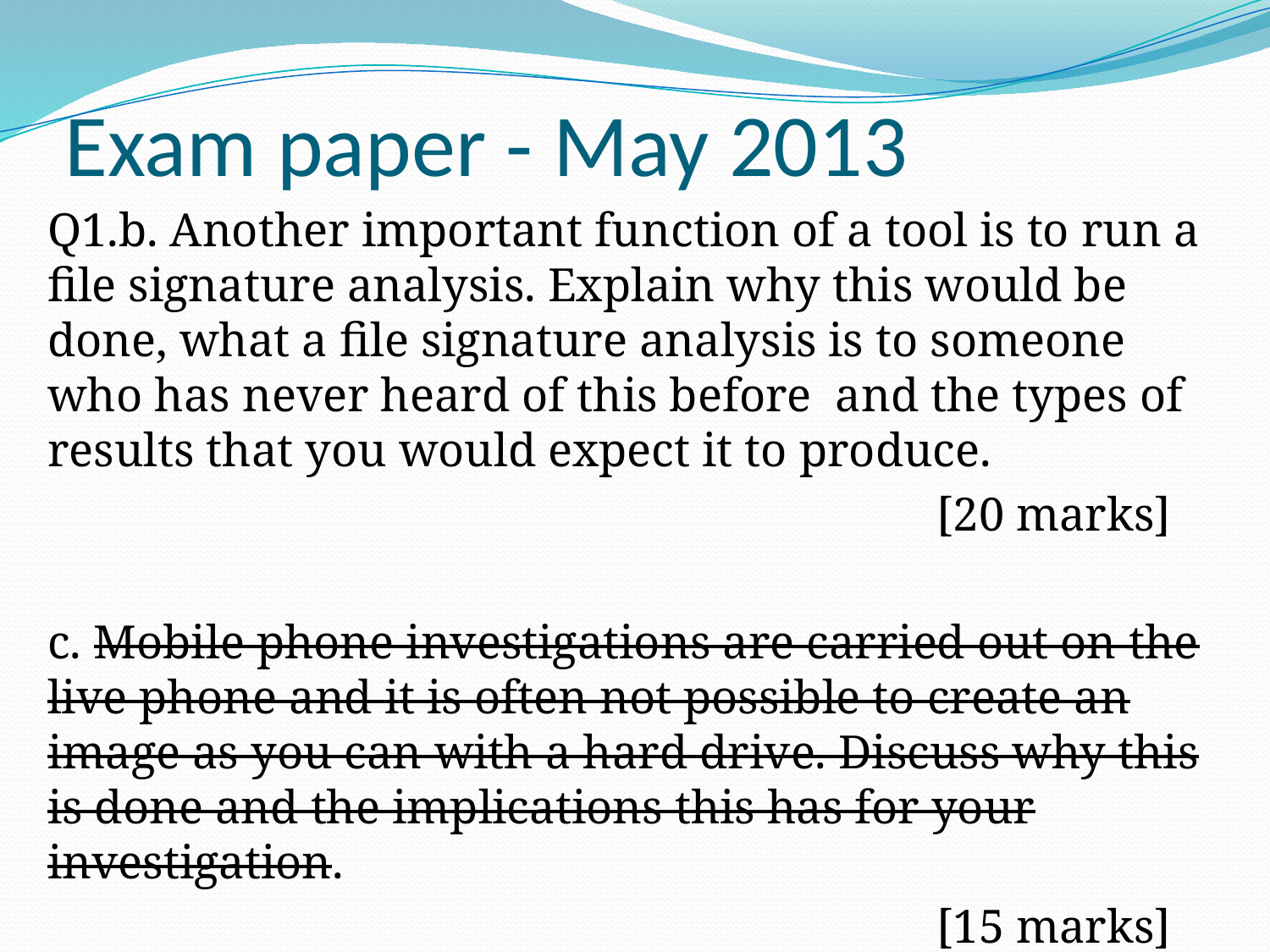

Exam paper - May 2013
Q1.b. Another important function of a tool is to run a file signature analysis. Explain why this would be done, what a file signature analysis is to someone who has never heard of this before  and the types of results that you would expect it to produce.
 							[20 marks]

c. Mobile phone investigations are carried out on the live phone and it is often not possible to create an image as you can with a hard drive. Discuss why this is done and the implications this has for your investigation.
							[15 marks]